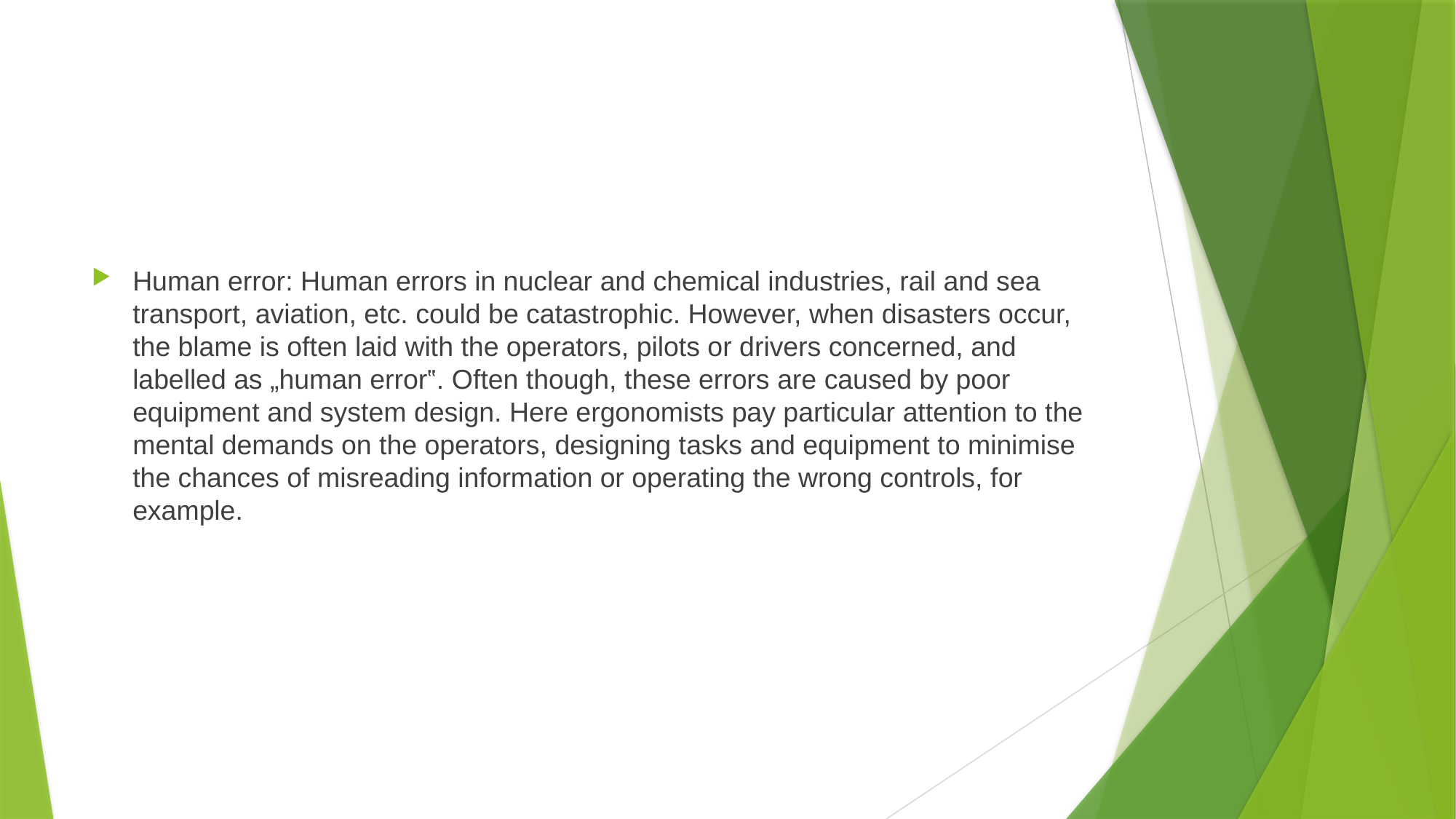

#
Human error: Human errors in nuclear and chemical industries, rail and sea transport, aviation, etc. could be catastrophic. However, when disasters occur, the blame is often laid with the operators, pilots or drivers concerned, and labelled as „human error‟. Often though, these errors are caused by poor equipment and system design. Here ergonomists pay particular attention to the mental demands on the operators, designing tasks and equipment to minimise the chances of misreading information or operating the wrong controls, for
example.